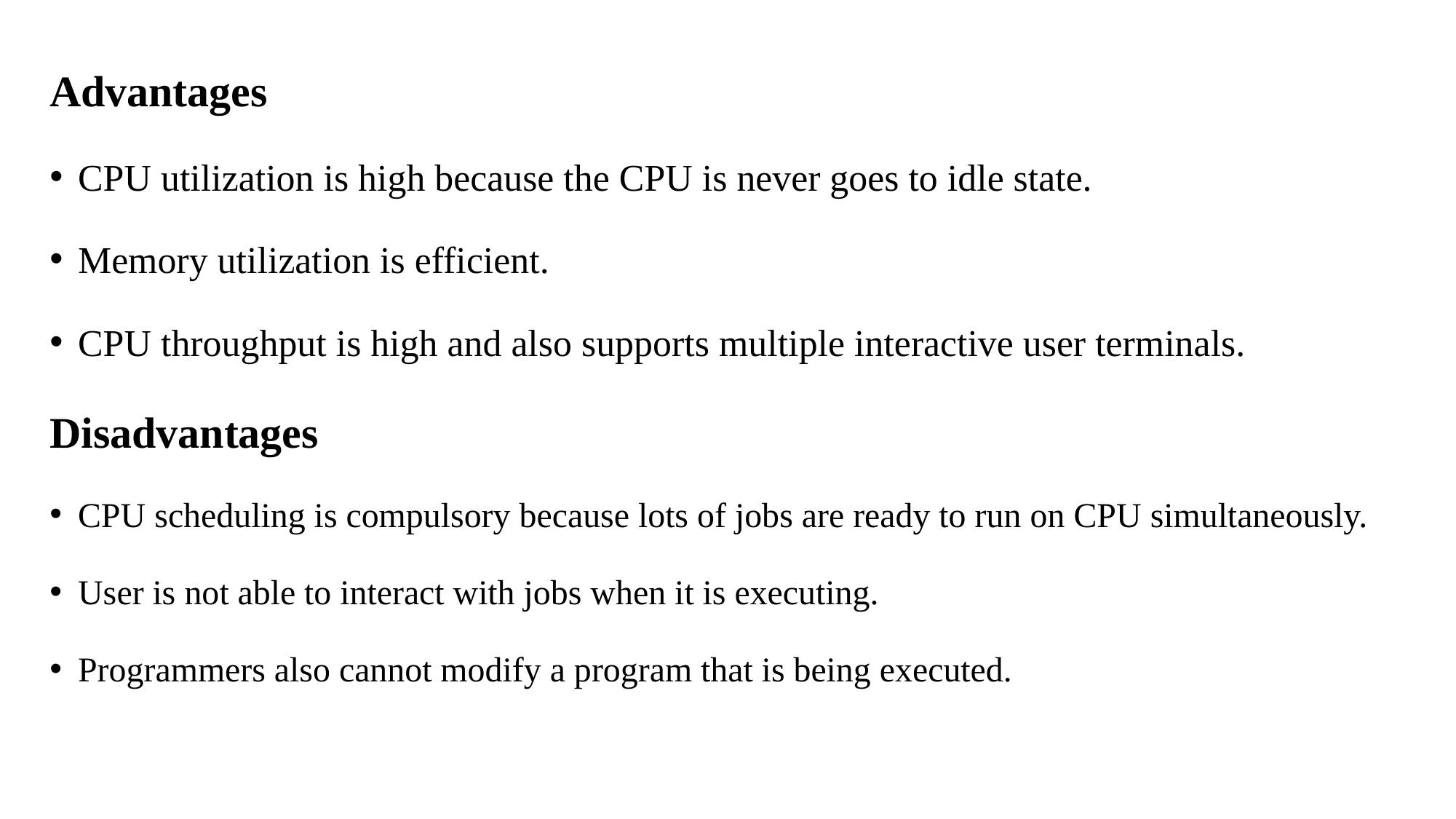

Advantages
CPU utilization is high because the CPU is never goes to idle state.
Memory utilization is efficient.
CPU throughput is high and also supports multiple interactive user terminals.
Disadvantages
CPU scheduling is compulsory because lots of jobs are ready to run on CPU simultaneously.
User is not able to interact with jobs when it is executing.
Programmers also cannot modify a program that is being executed.